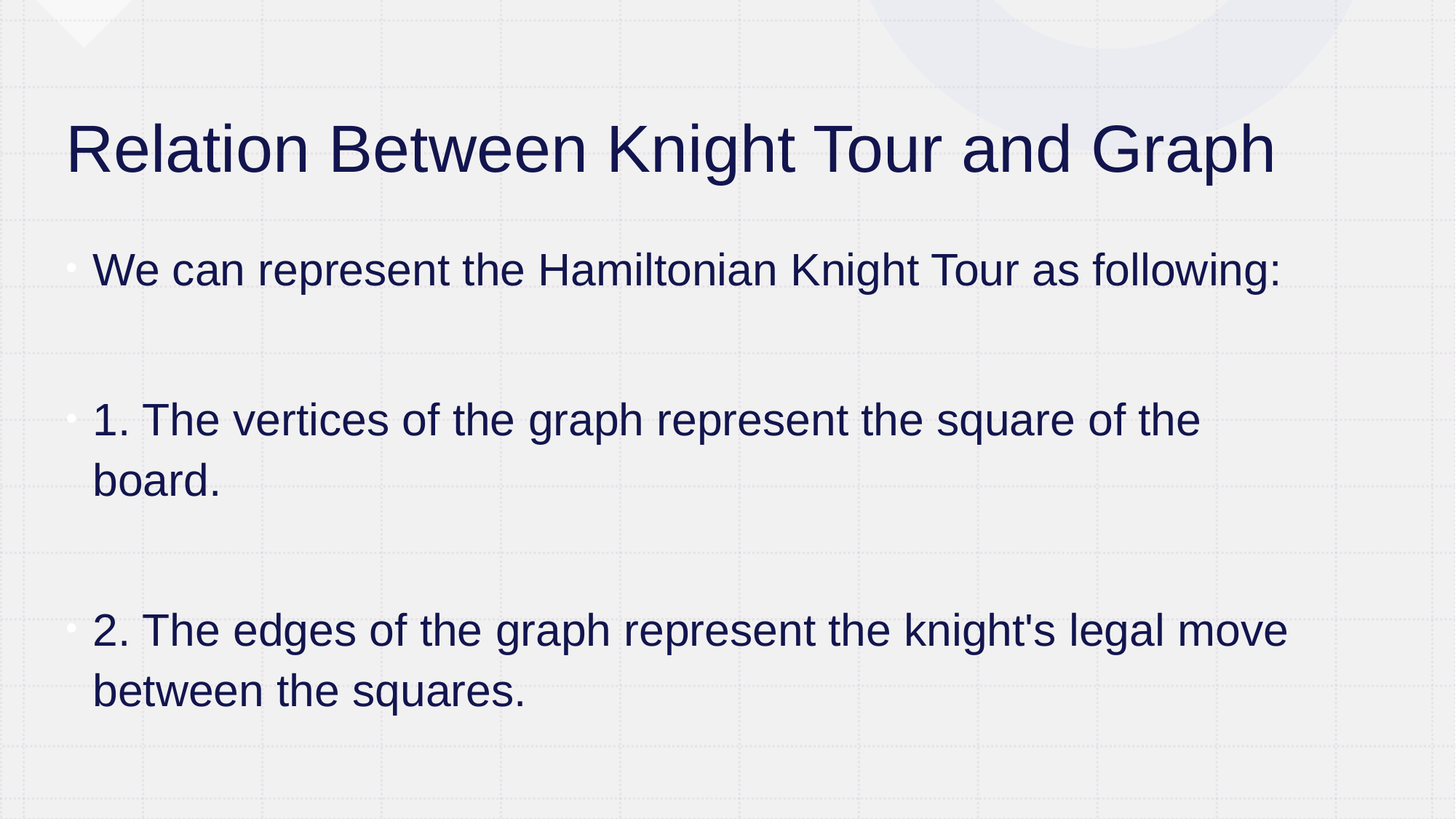

# Relation Between Knight Tour and Graph
We can represent the Hamiltonian Knight Tour as following:

1. The vertices of the graph represent the square of the board.

2. The edges of the graph represent the knight's legal move between the squares.